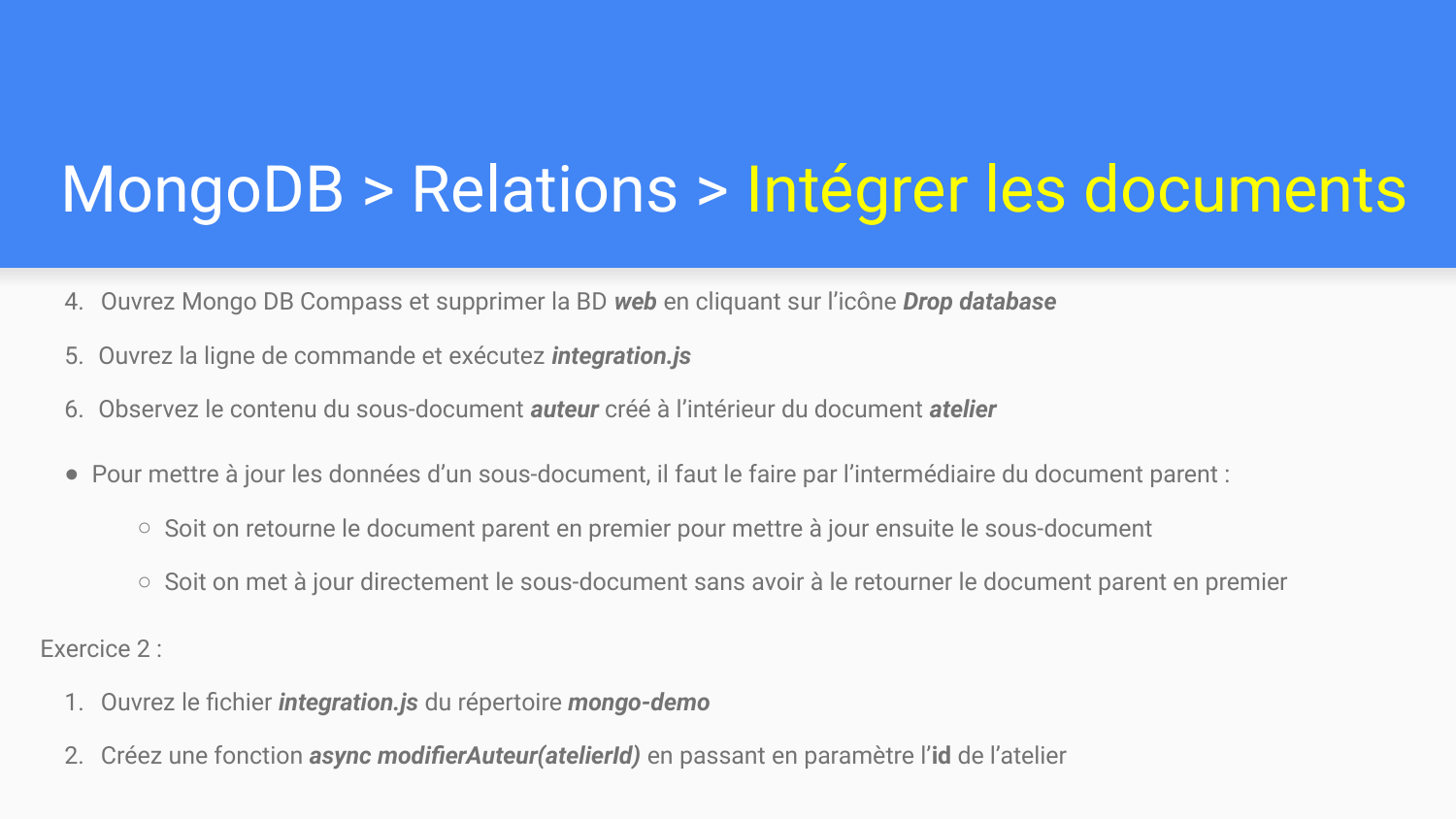

# MongoDB > Relations > Intégrer les documents
Ouvrez Mongo DB Compass et supprimer la BD web en cliquant sur l’icône Drop database
Ouvrez la ligne de commande et exécutez integration.js
Observez le contenu du sous-document auteur créé à l’intérieur du document atelier
Pour mettre à jour les données d’un sous-document, il faut le faire par l’intermédiaire du document parent :
Soit on retourne le document parent en premier pour mettre à jour ensuite le sous-document
Soit on met à jour directement le sous-document sans avoir à le retourner le document parent en premier

Exercice 2 :
Ouvrez le fichier integration.js du répertoire mongo-demo
Créez une fonction async modifierAuteur(atelierId) en passant en paramètre l’id de l’atelier